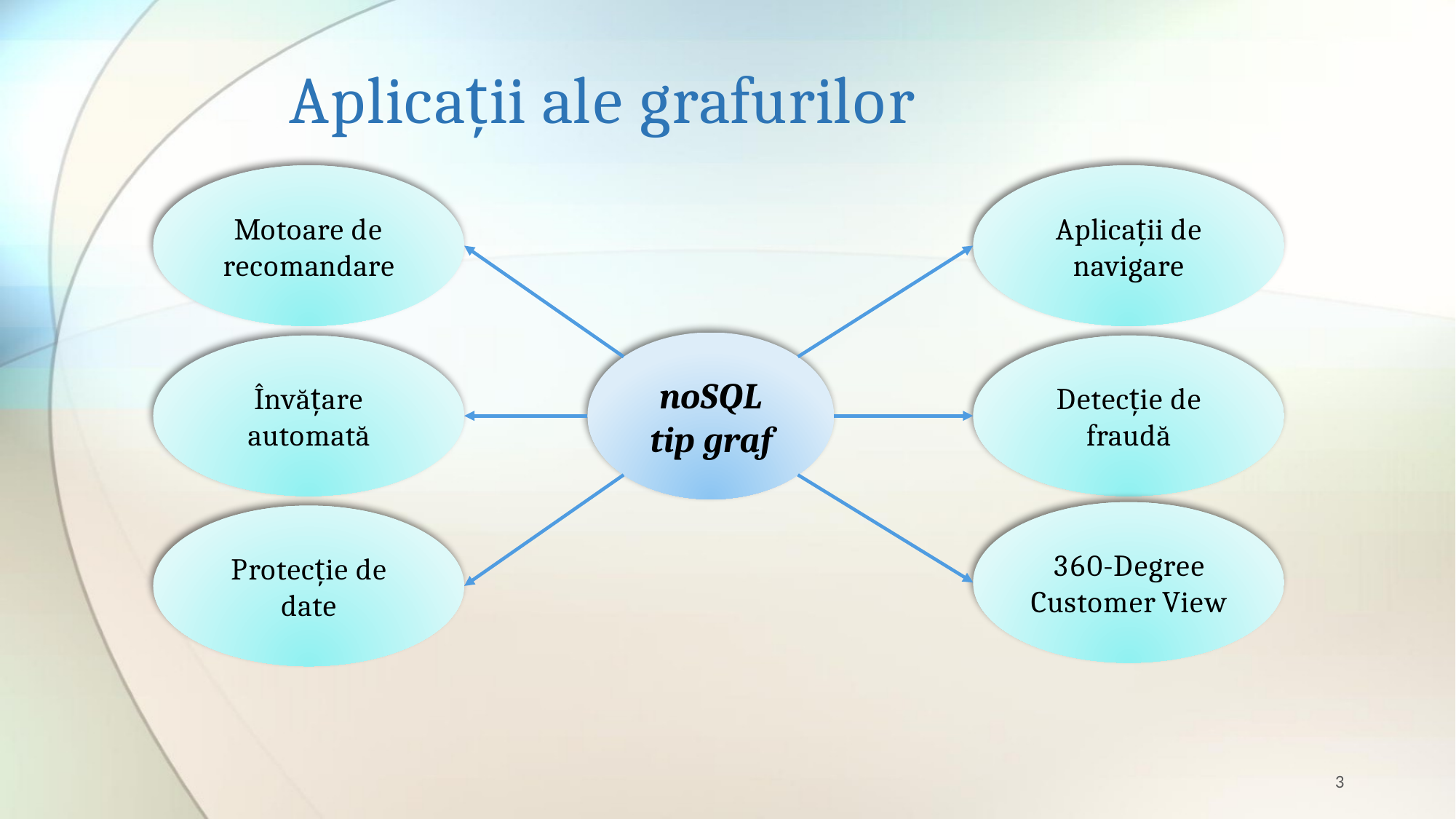

# Aplicații ale grafurilor
Motoare de recomandare
Aplicații de navigare
noSQL tip graf
Învățare automată
Detecție de fraudă
360-Degree Customer View
Protecție de date
3